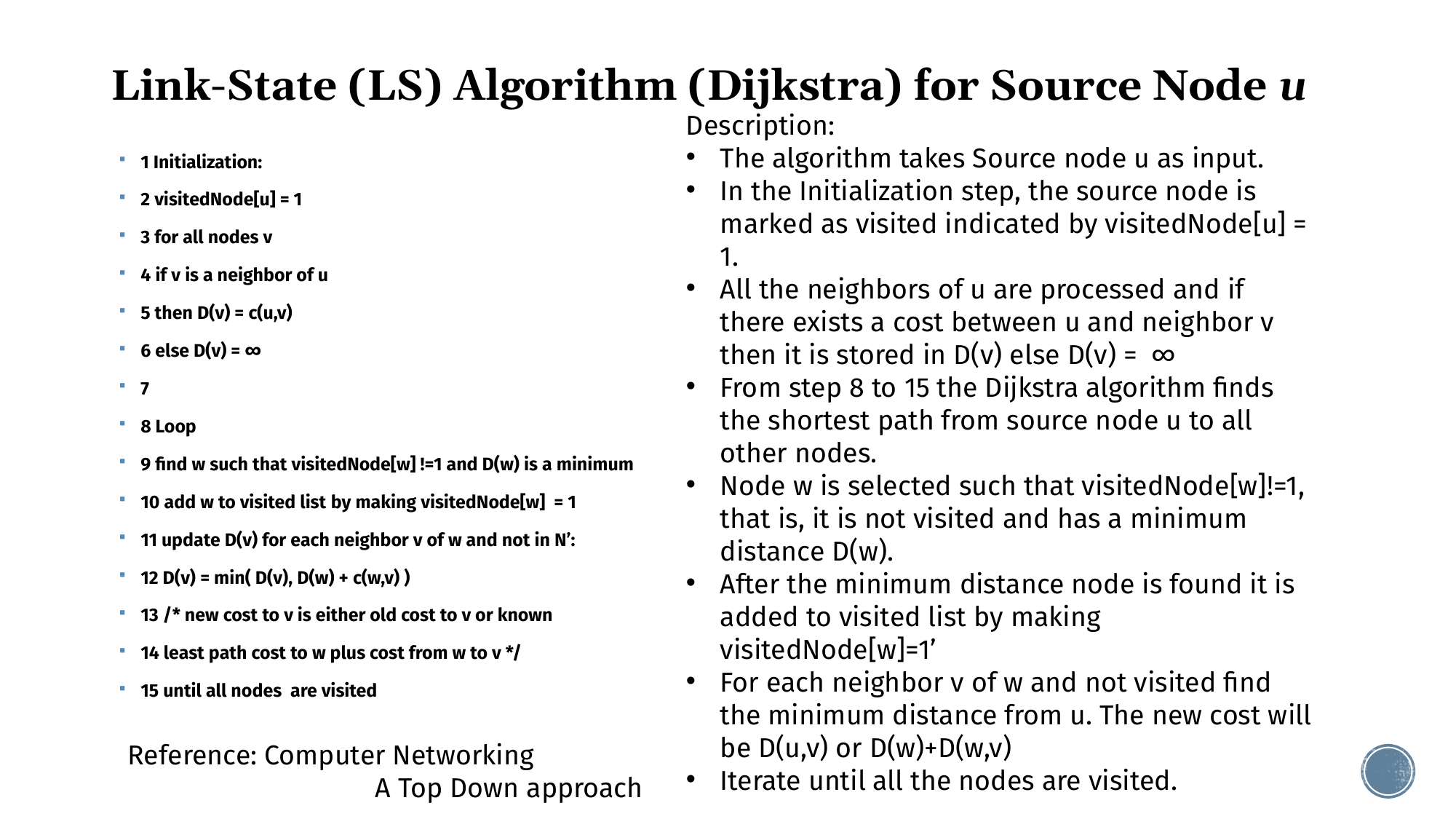

# Link-State (LS) Algorithm (Dijkstra) for Source Node u
Description:
The algorithm takes Source node u as input.
In the Initialization step, the source node is marked as visited indicated by visitedNode[u] = 1.
All the neighbors of u are processed and if there exists a cost between u and neighbor v then it is stored in D(v) else D(v) =  ∞
From step 8 to 15 the Dijkstra algorithm finds the shortest path from source node u to all other nodes.
Node w is selected such that visitedNode[w]!=1, that is, it is not visited and has a minimum distance D(w).
After the minimum distance node is found it is added to visited list by making visitedNode[w]=1’
For each neighbor v of w and not visited find the minimum distance from u. The new cost will be D(u,v) or D(w)+D(w,v)
Iterate until all the nodes are visited.
1 Initialization:
2 visitedNode[u] = 1
3 for all nodes v
4 if v is a neighbor of u
5 then D(v) = c(u,v)
6 else D(v) = ∞
7
8 Loop
9 find w such that visitedNode[w] !=1 and D(w) is a minimum
10 add w to visited list by making visitedNode[w]  = 1
11 update D(v) for each neighbor v of w and not in N’:
12 D(v) = min( D(v), D(w) + c(w,v) )
13 /* new cost to v is either old cost to v or known
14 least path cost to w plus cost from w to v */
15 until all nodes  are visited
Reference: Computer Networking
		    A Top Down approach